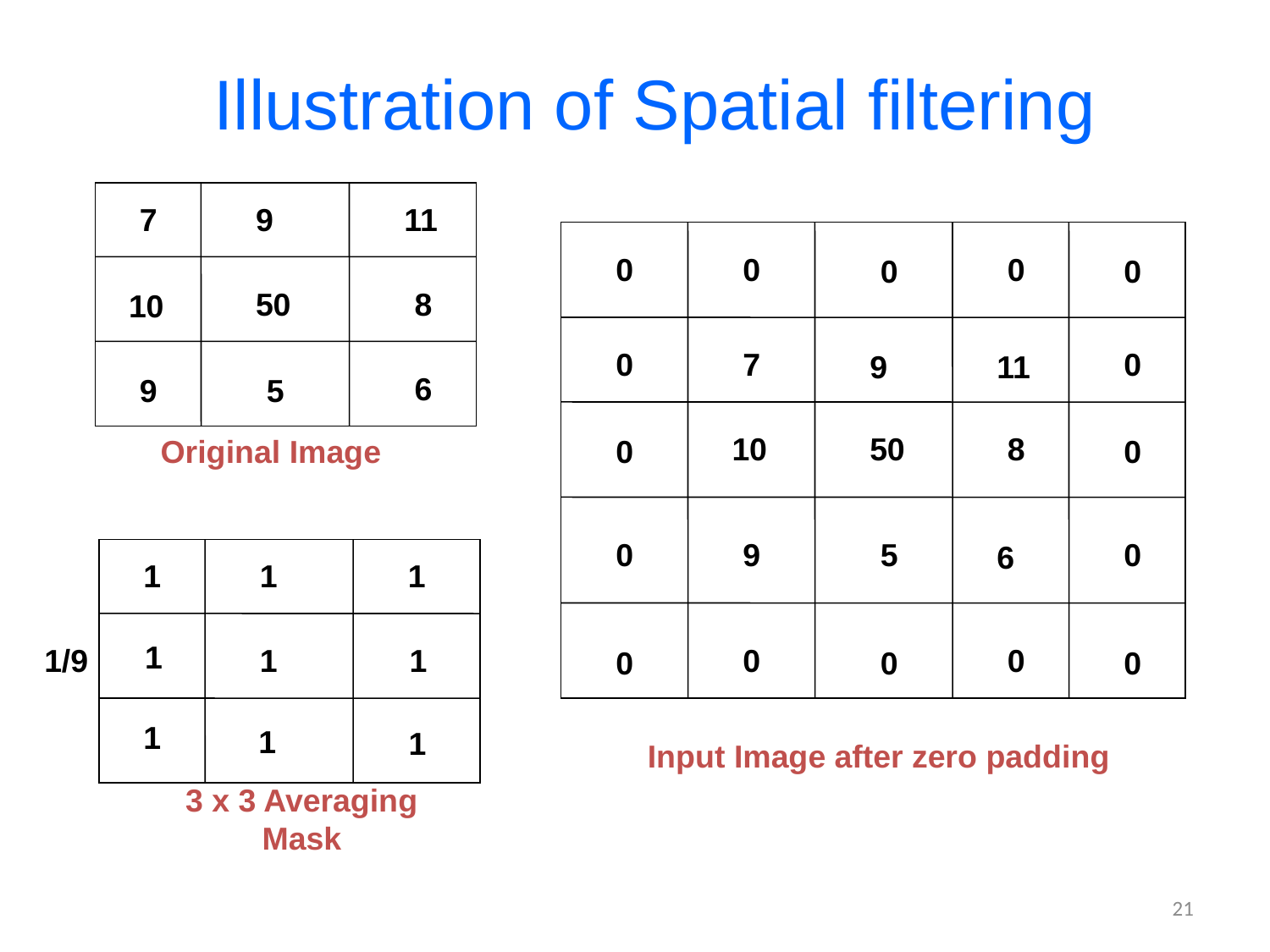

Illustration of Spatial filtering

7
9
11
50
8
10
6
9
5

0
0
0
0
0
0
0
0
0
0
0
0
0
0
0
0
7
9
11
10
50
8
Original Image
9
5
6

1
1
1
1
1/9
1
1
1
1
1
Input Image after zero padding
3 x 3 Averaging Mask
21